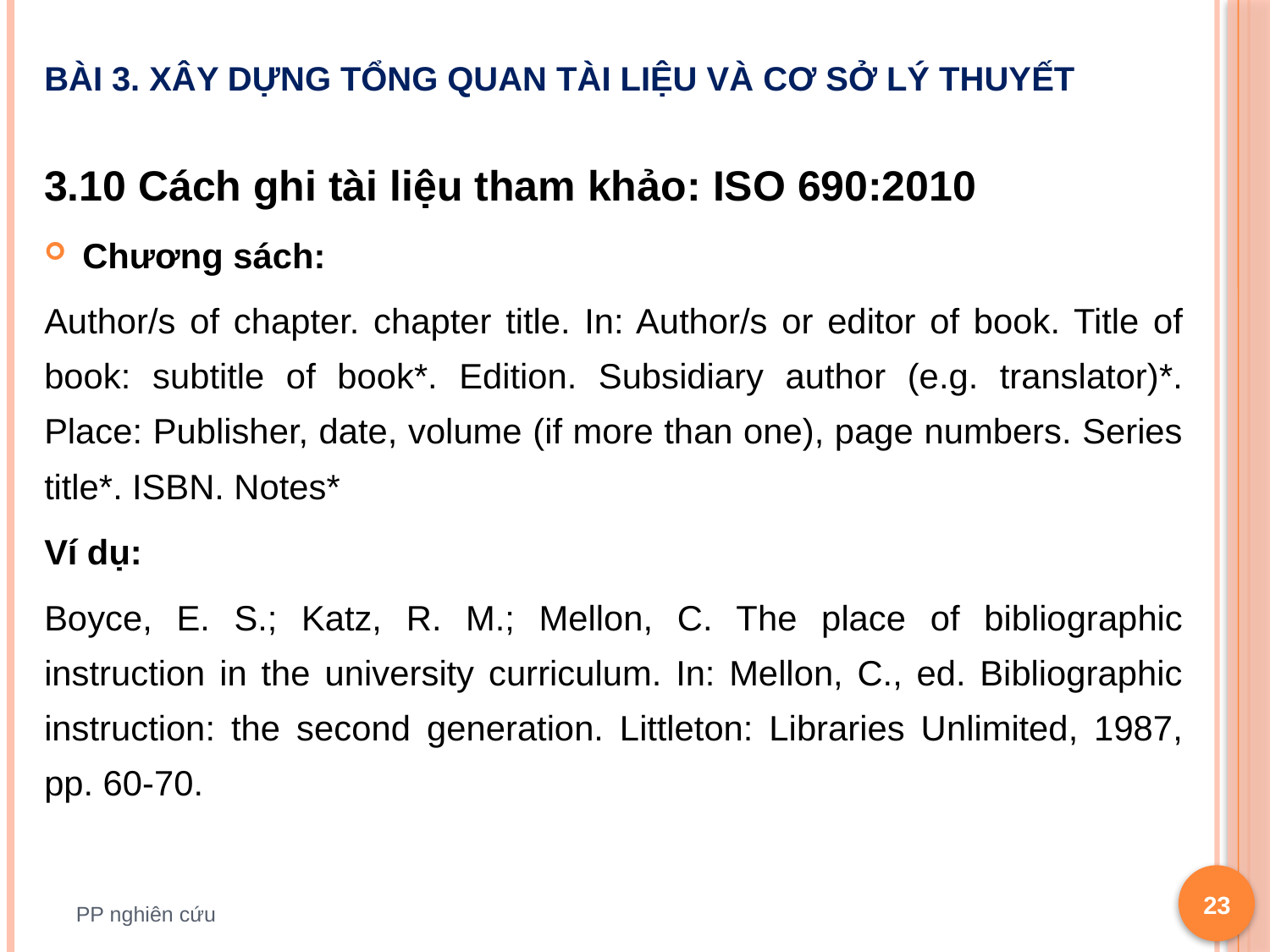

# Bài 3. Xây dựng tổng quan tài liệu và cơ sở lý thuyết
3.10 Cách ghi tài liệu tham khảo: ISO 690:2010
Chương sách:
Author/s of chapter. chapter title. In: Author/s or editor of book. Title of book: subtitle of book*. Edition. Subsidiary author (e.g. translator)*. Place: Publisher, date, volume (if more than one), page numbers. Series title*. ISBN. Notes*
Ví dụ:
Boyce, E. S.; Katz, R. M.; Mellon, C. The place of bibliographic instruction in the university curriculum. In: Mellon, C., ed. Bibliographic instruction: the second generation. Littleton: Libraries Unlimited, 1987, pp. 60-70.
23
PP nghiên cứu